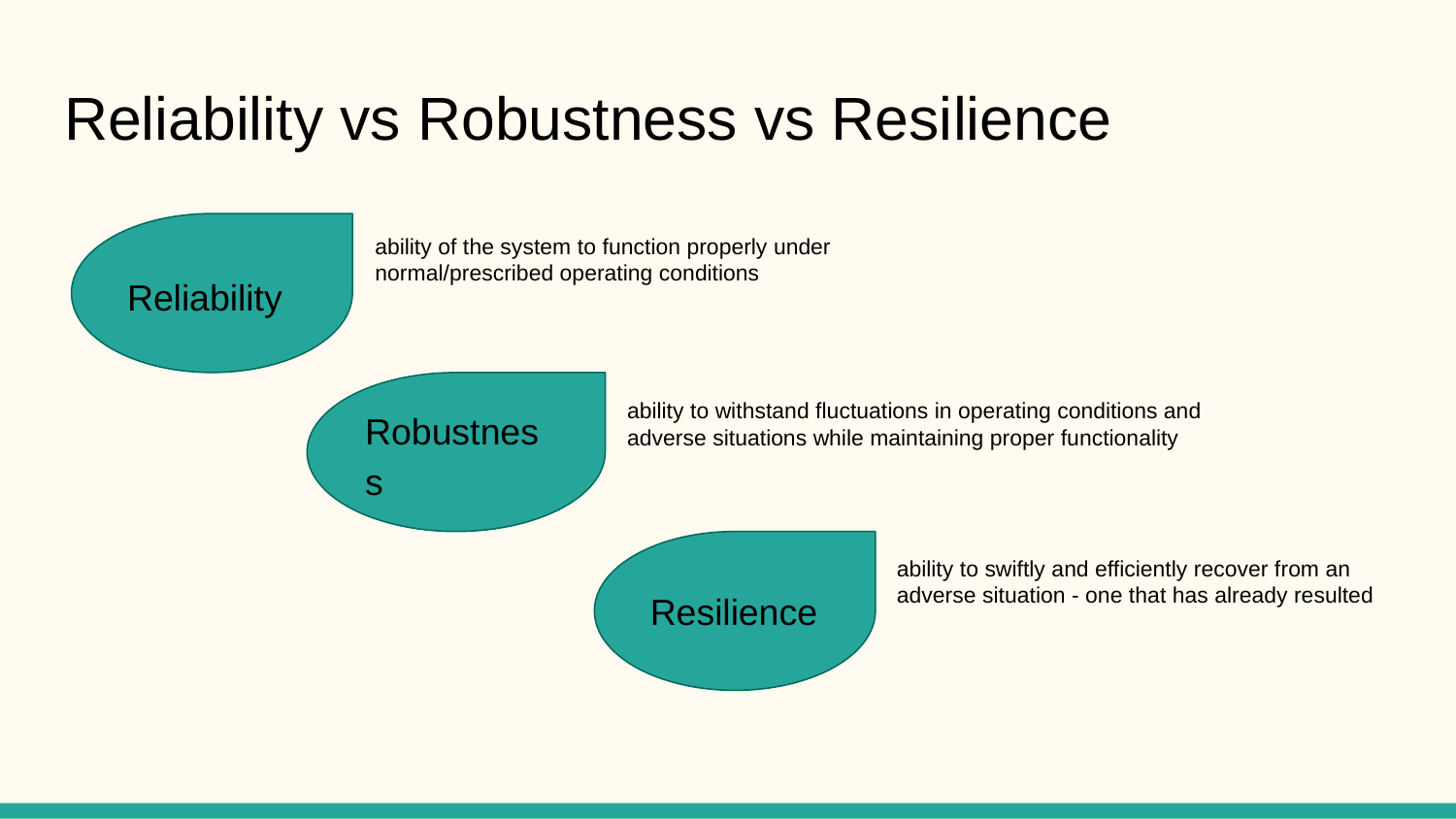

# Reliability vs Robustness vs Resilience

Reliability
ability of the system to function properly under normal/prescribed operating conditions
Robustness
ability to withstand fluctuations in operating conditions and adverse situations while maintaining proper functionality

Resilience

ability to swiftly and efficiently recover from an adverse situation - one that has already resulted